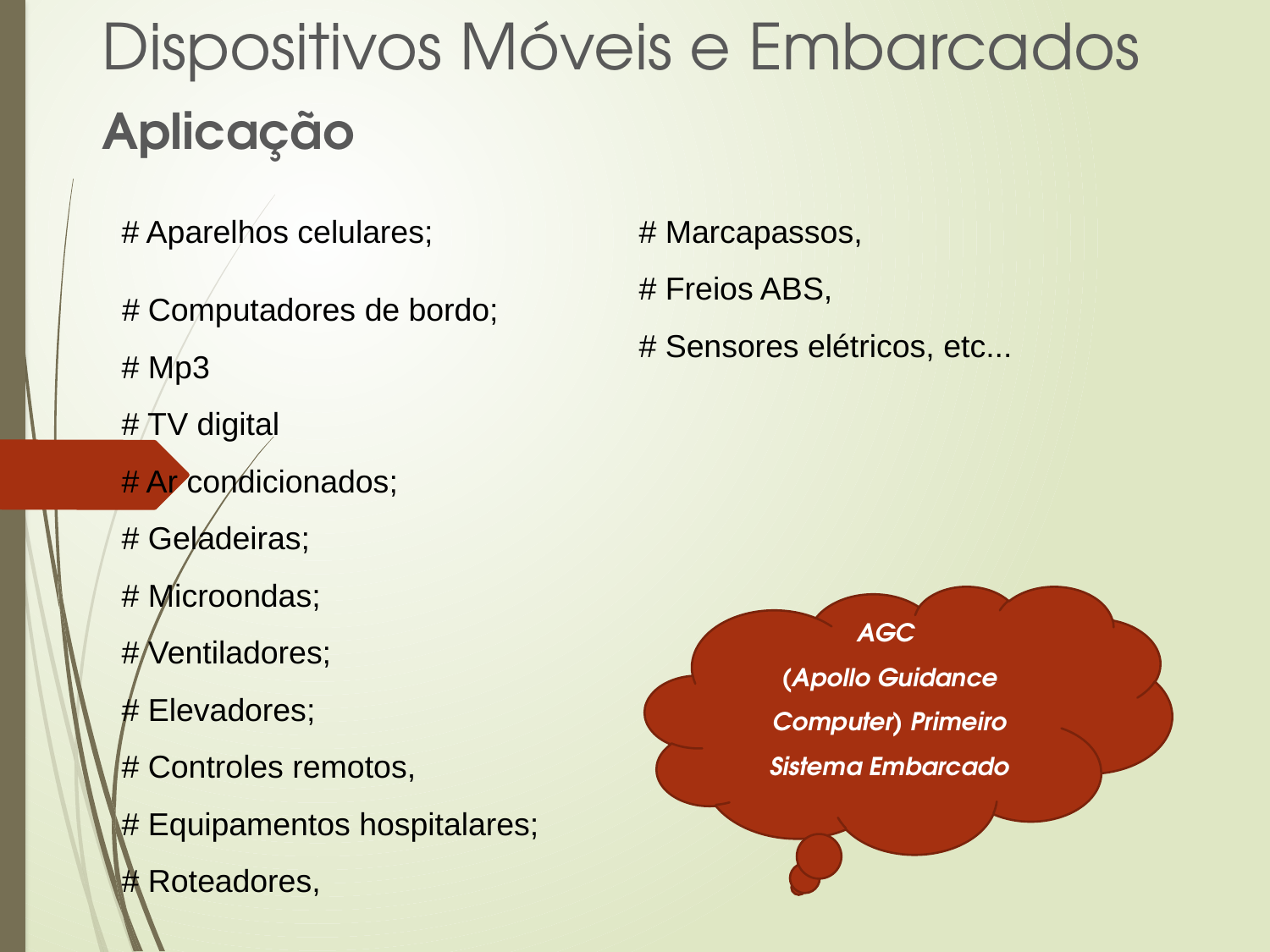

Dispositivos Móveis e Embarcados
Aplicação
# Aparelhos celulares;
# Computadores de bordo;
# Mp3
# TV digital
# Ar condicionados;
# Geladeiras;
# Microondas;
# Ventiladores;
# Elevadores;
# Controles remotos,
# Equipamentos hospitalares;
# Roteadores,
# Marcapassos,
# Freios ABS,
# Sensores elétricos, etc...

AGC
(Apollo Guidance Computer) Primeiro Sistema Embarcado